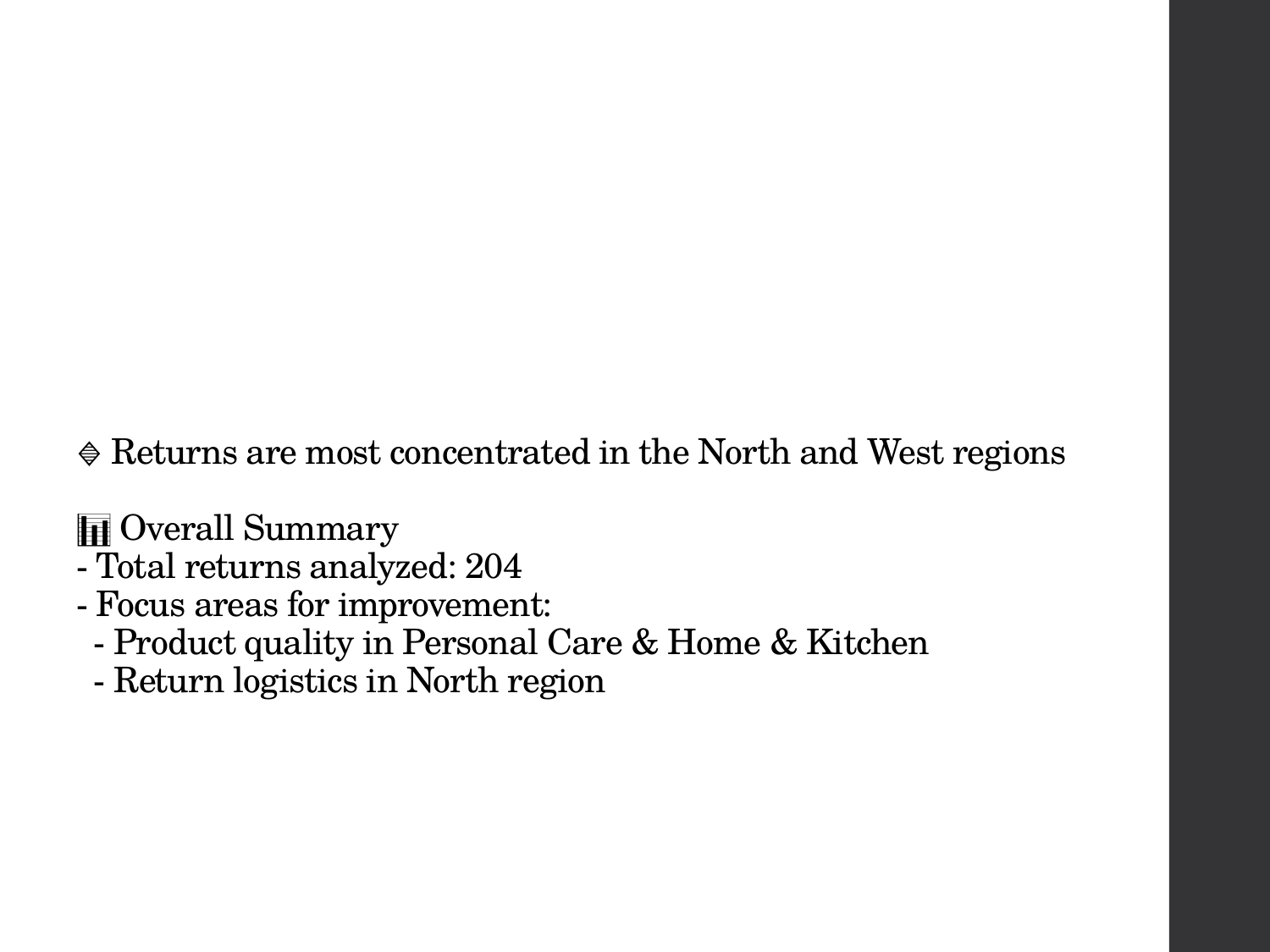

# 🔹 Returns are most concentrated in the North and West regions 📊 Overall Summary - Total returns analyzed: 204 - Focus areas for improvement: - Product quality in Personal Care & Home & Kitchen - Return logistics in North region